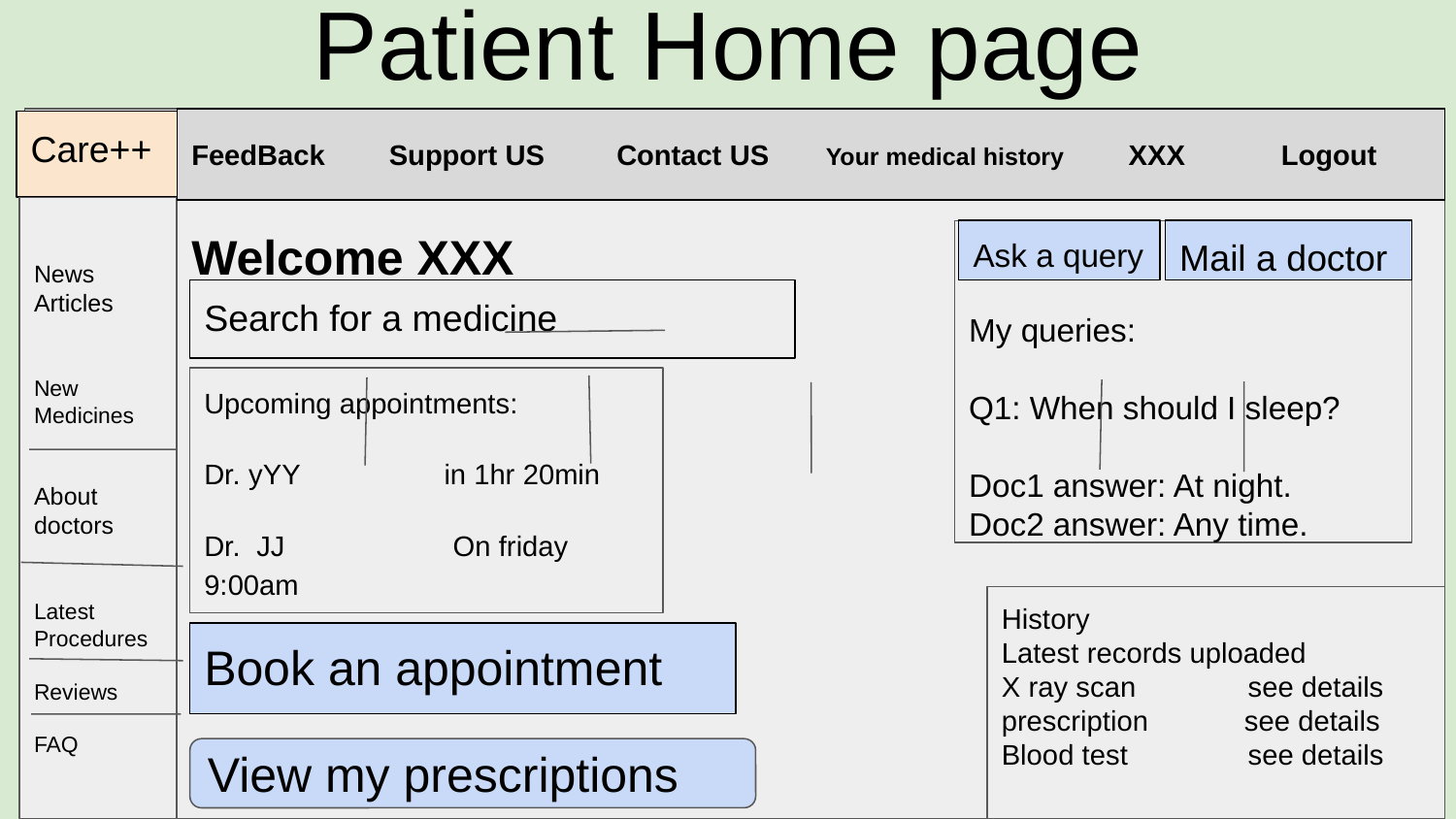

Patient Home page

FeedBack        Support US         Contact US       Your medical history        XXX            Logout
Care++
News Articles

New Medicines

About doctors

Latest Procedures

Reviews

FAQ
Welcome XXX

Ask a query
Mail a doctor
Search for a medicine
My queries:

Q1: When should I sleep?

Doc1 answer: At night.
Doc2 answer: Any time.

Upcoming appointments:
Dr. yYY                  in 1hr 20min
Dr.  JJ                     On friday 9:00am

History
Latest records uploaded
X ray scan              see details
prescription            see details
Blood test               see details

Book an appointment

View my prescriptions